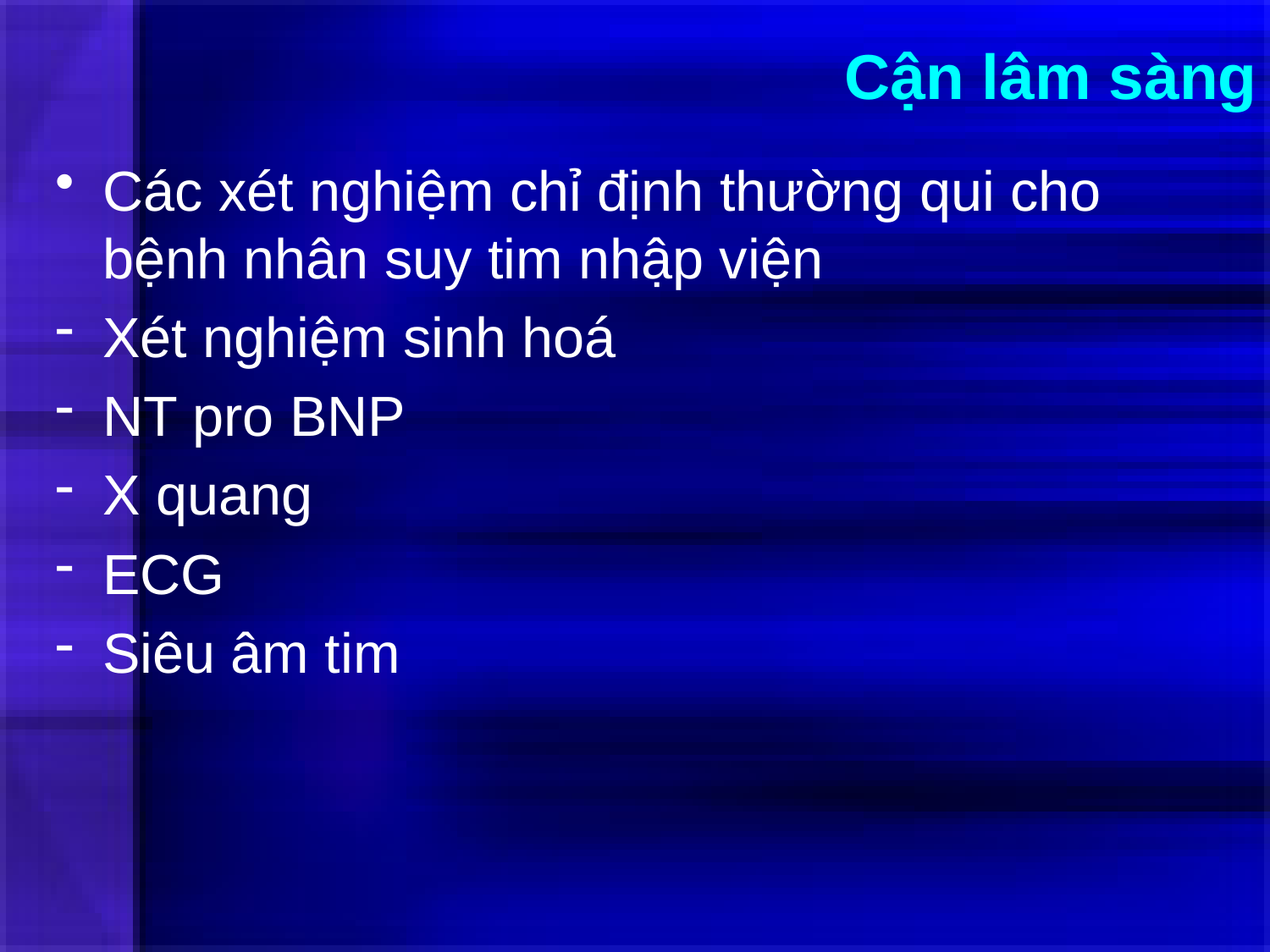

# Cận lâm sàng
Các xét nghiệm chỉ định thường qui cho bệnh nhân suy tim nhập viện
Xét nghiệm sinh hoá
NT pro BNP
X quang
ECG
Siêu âm tim